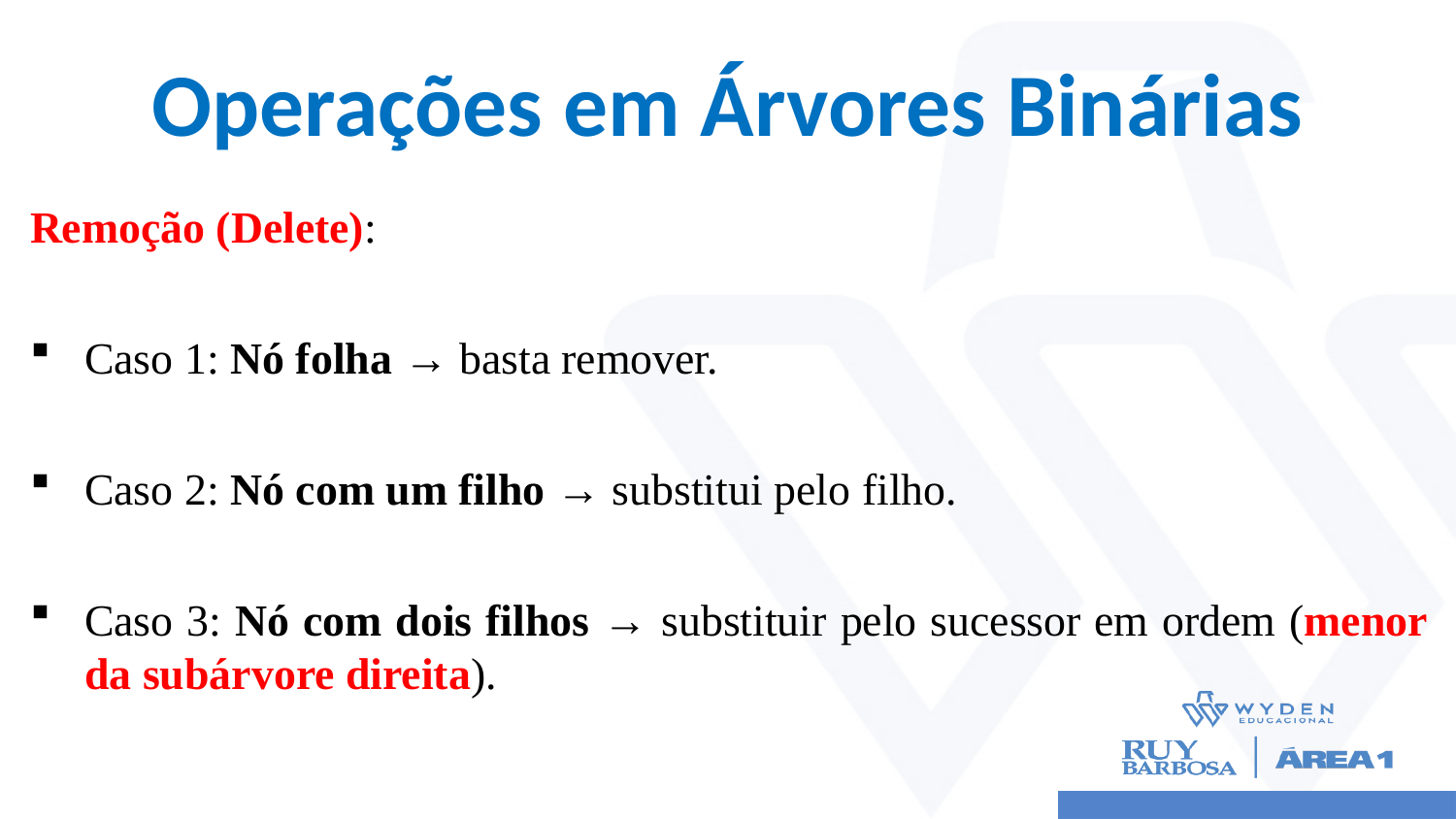

# Operações em Árvores Binárias
Remoção (Delete):

Caso 1: Nó folha → basta remover.

Caso 2: Nó com um filho → substitui pelo filho.

Caso 3: Nó com dois filhos → substituir pelo sucessor em ordem (menor da subárvore direita).